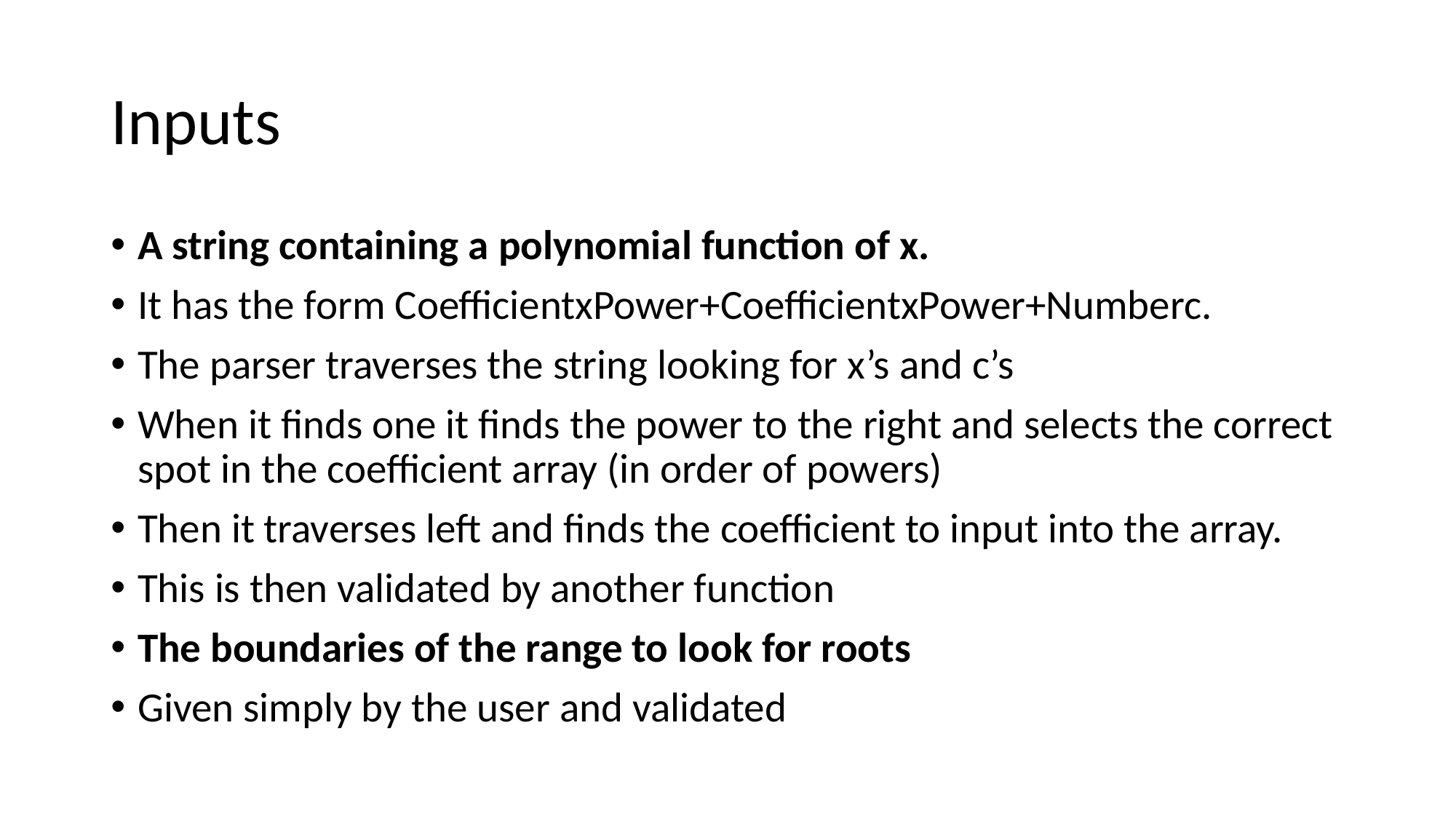

# Inputs
A string containing a polynomial function of x.
It has the form CoefficientxPower+CoefficientxPower+Numberc.
The parser traverses the string looking for x’s and c’s
When it finds one it finds the power to the right and selects the correct spot in the coefficient array (in order of powers)
Then it traverses left and finds the coefficient to input into the array.
This is then validated by another function
The boundaries of the range to look for roots
Given simply by the user and validated